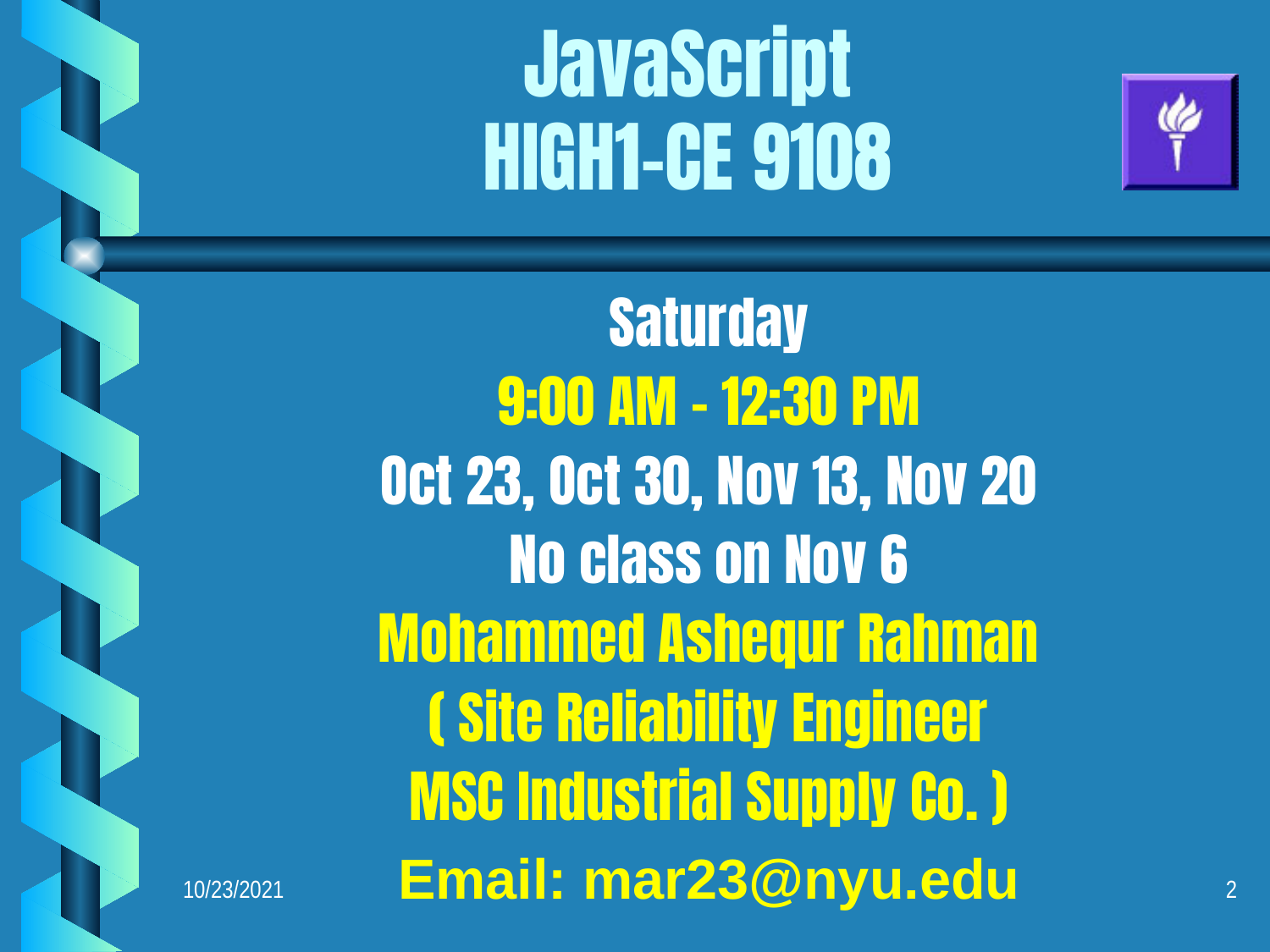

# JavaScript HIGH1-CE 9108
Saturday
9:00 AM – 12:30 PM
Oct 23, Oct 30, Nov 13, Nov 20
No class on Nov 6
Mohammed Ashequr Rahman
( Site Reliability Engineer
MSC Industrial Supply Co. )
Email: mar23@nyu.edu
10/23/2021
2